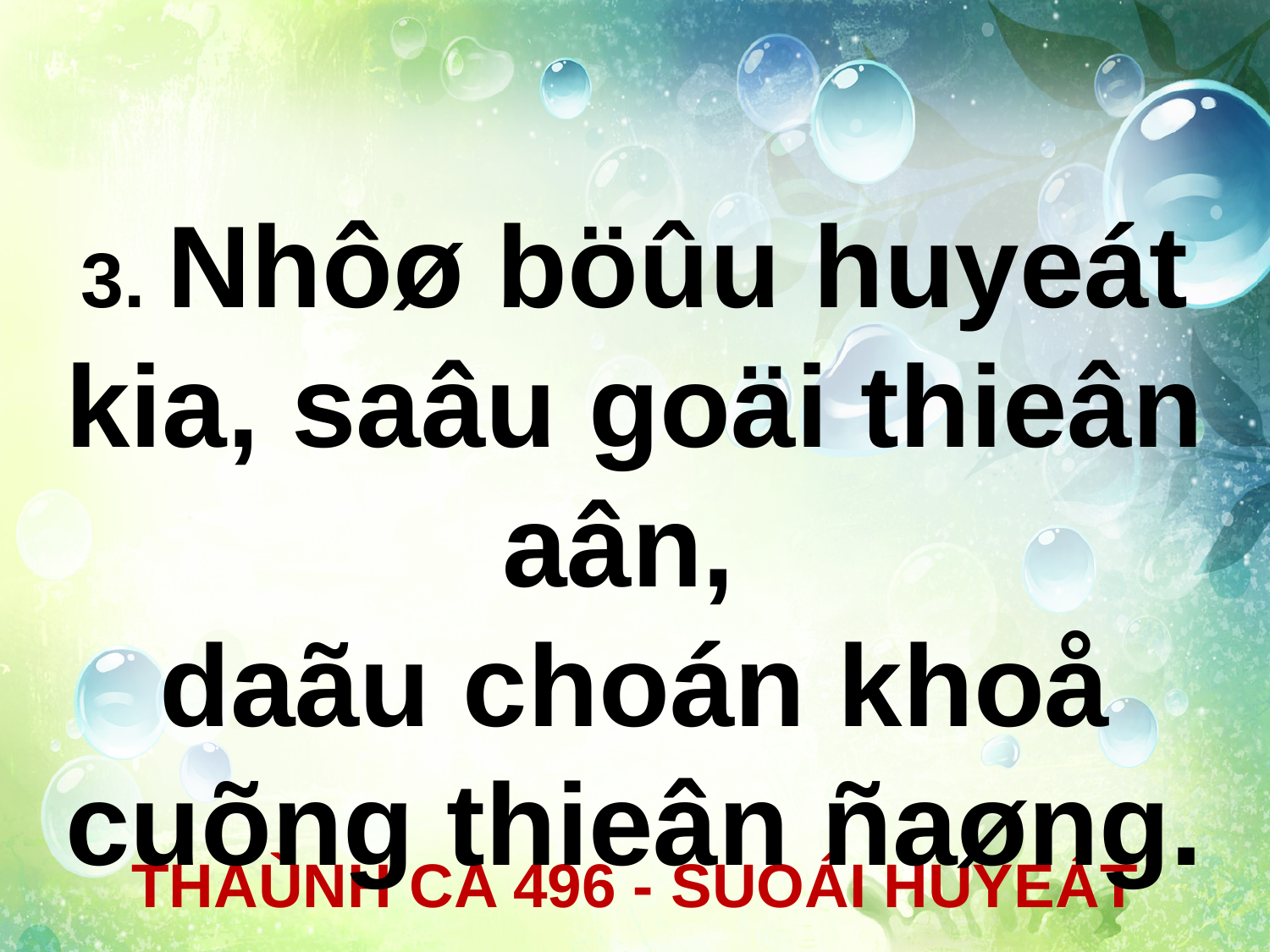

3. Nhôø böûu huyeát kia, saâu goäi thieân aân,
daãu choán khoå cuõng thieân ñaøng.
THAÙNH CA 496 - SUOÁI HUYEÁT